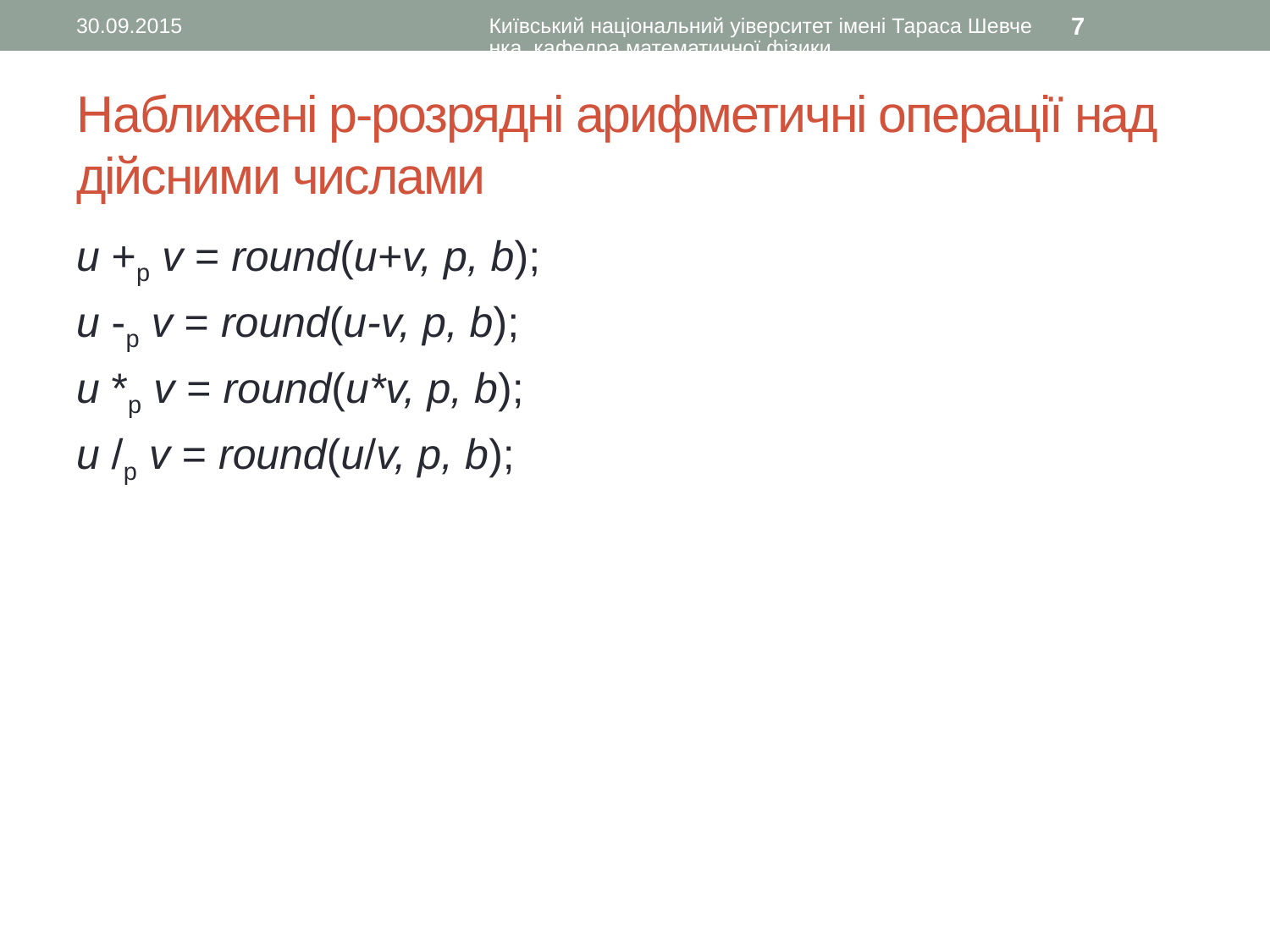

30.09.2015
Київський національний уіверситет імені Тараса Шевченка, кафедра математичної фізики
7
# Наближені р-розрядні арифметичні операції над дійсними числами
u +p v = round(u+v, р, b);
u -p v = round(u-v, р, b);
u *p v = round(u*v, р, b);
u /p v = round(u/v, р, b);